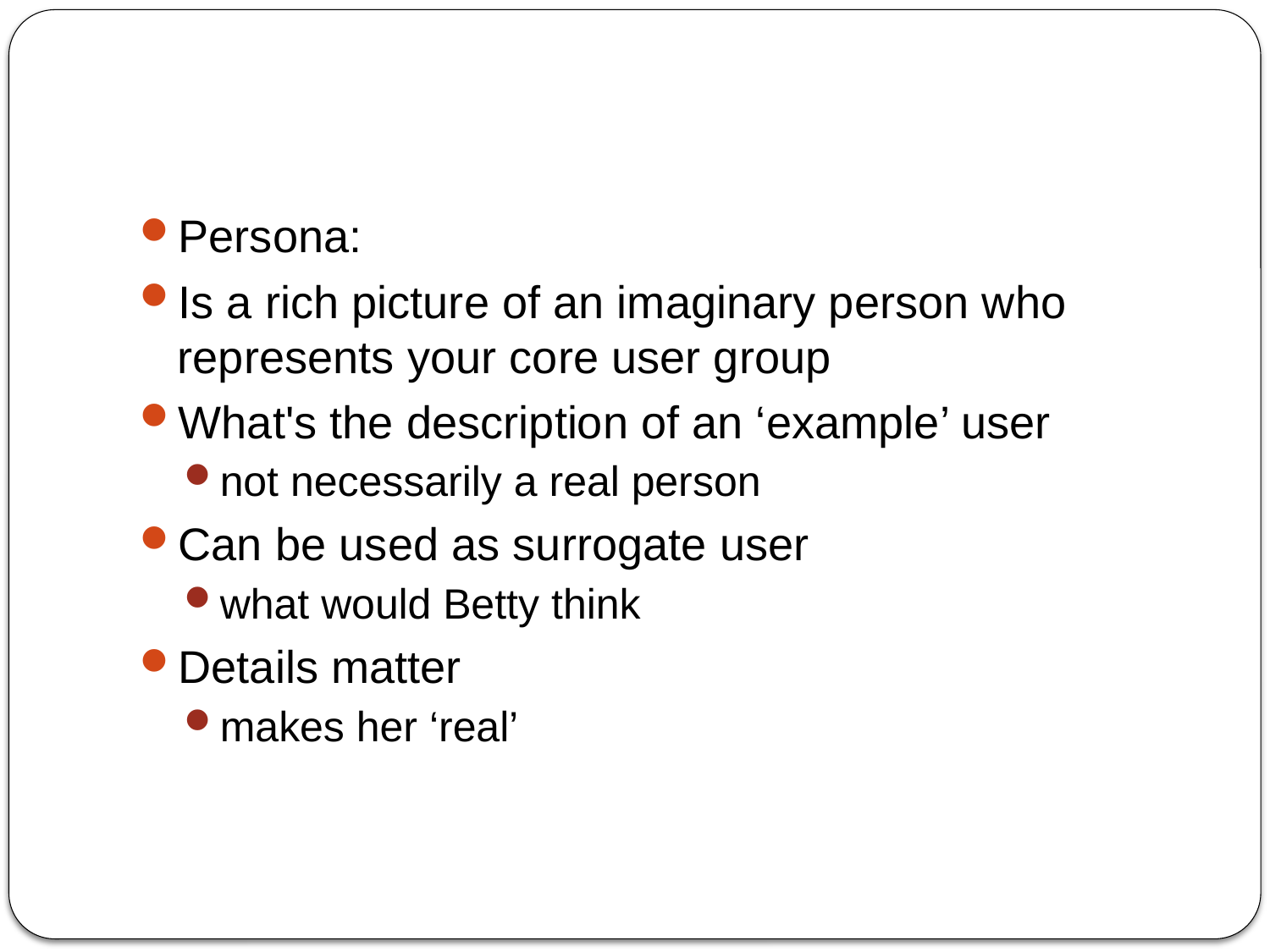

#
Persona:
Is a rich picture of an imaginary person who represents your core user group
What's the description of an ‘example’ user
not necessarily a real person
Can be used as surrogate user
what would Betty think
Details matter
makes her ‘real’